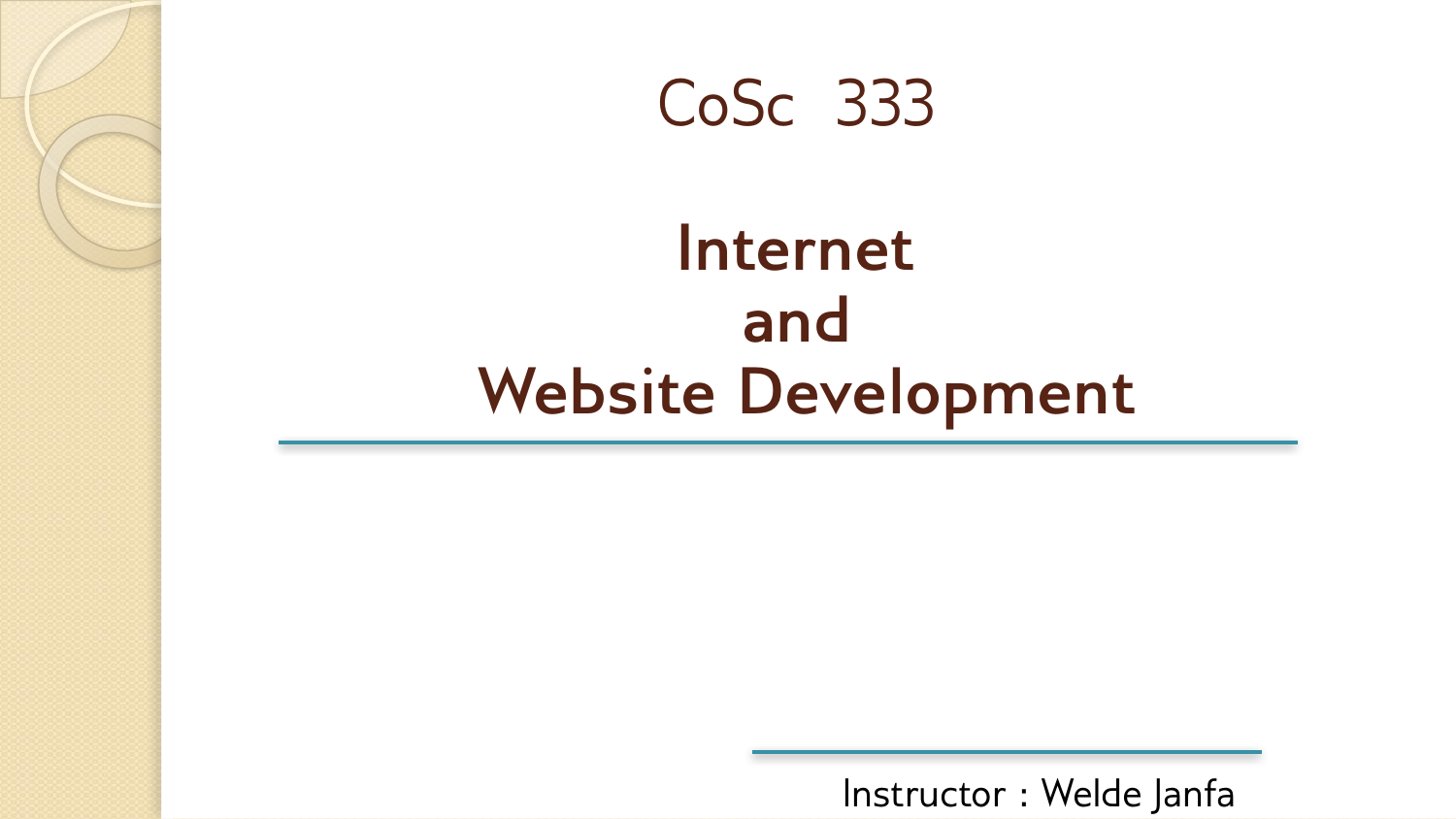

CoSc  333
Internet
and
Website Development

                                            Instructor : Welde Janfa